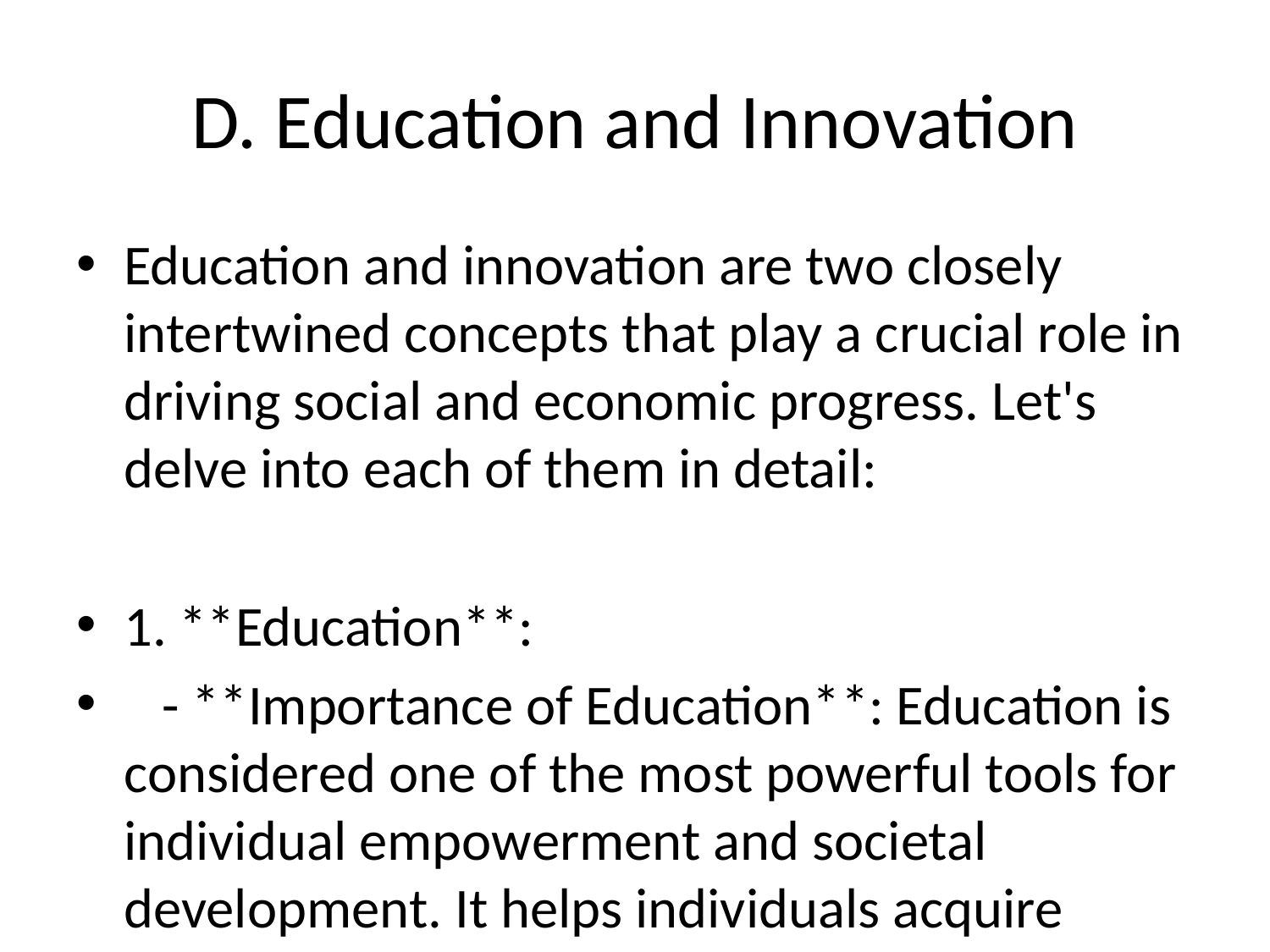

# D. Education and Innovation
Education and innovation are two closely intertwined concepts that play a crucial role in driving social and economic progress. Let's delve into each of them in detail:

1. **Education**:
   - **Importance of Education**: Education is considered one of the most powerful tools for individual empowerment and societal development. It helps individuals acquire knowledge, skills, values, and attitudes that are essential for personal growth and success in the modern world.

   - **Key Aspects of Education**:
     - **Formal Education**: This refers to structured educational programs provided in schools, colleges, and universities. It follows a curriculum, involves teachers, and assesses students' learning through examinations.
     - **Informal Education**: This includes learning that happens outside the formal education system, such as through life experiences, interactions with others, and self-directed learning.
     - **Continuous Education**: Lifelong learning is crucial in a rapidly changing world where new technologies and knowledge emerge constantly, making it imperative for individuals to update their skills and knowledge continuously.

   - **Benefits of Education**:
     - **Personal Development**: Education enhances critical thinking, problem-solving abilities, and communication skills. It also boosts self-confidence and empowers individuals to make informed decisions.
     - **Economic Growth**: A well-educated workforce drives innovation, productivity, and competitiveness, ultimately contributing to economic growth and prosperity.
     - **Social Cohesion**: Education fosters tolerance, diversity appreciation, and social cohesion, leading to a more inclusive society.

   - **Challenges in Education**:
     - **Access**: Disparities in access to quality education persist globally, with marginalized groups often facing barriers to entry.
     - **Quality**: Ensuring high-quality education for all remains a challenge, as disparities in educational standards and resources exist within and across countries.
     - **Relevance**: Aligning education with the demands of the modern workforce and society is essential to equip individuals with skills that are sought after in the job market.

2. **Innovation**:
   - **Definition**: Innovation refers to the process of creating and implementing new ideas, products, services, or processes that bring about positive change and value creation.

   - **Types of Innovation**:
     - **Technological Innovation**: Involves developing new technologies or improving existing ones to drive progress in various fields, such as healthcare, energy, and communication.
     - **Product Innovation**: Involves creating new products or enhancing existing ones to meet consumer needs and preferences more effectively.
     - **Process Innovation**: Focuses on improving operational processes within organizations to enhance efficiency, reduce costs, and deliver better outcomes.

   - **Role of Innovation**:
     - **Economic Growth**: Innovation is a key driver of economic growth, as it leads to the creation of new industries, job opportunities, and increased productivity.
     - **Competitive Advantage**: Companies that innovate can gain a competitive edge by offering unique products or services that differentiate them from their competitors.
     - **Societal Benefits**: Innovation can address social challenges, improve quality of life, and promote sustainable development by finding solutions to complex issues.

   - **Barriers to Innovation**:
     - **Resource Constraints**: Limited financial resources, lack of skilled labor, and inadequate infrastructure can impede innovation efforts.
     - **Regulatory Hurdles**: Complex regulations, intellectual property rights issues, and compliance requirements can act as barriers to innovation.
     - **Risk Aversion**: Fear of failure and aversion to taking risks can hinder organizations and individuals from pursuing innovative ideas.

In conclusion, education and innovation are integral components of societal progress, with education laying the foundation for knowledge and skills development, while innovation drives creativity, problem-solving, and advancement in various sectors. Together, they form a powerful combination that fuels economic growth, social development, and global competitiveness.